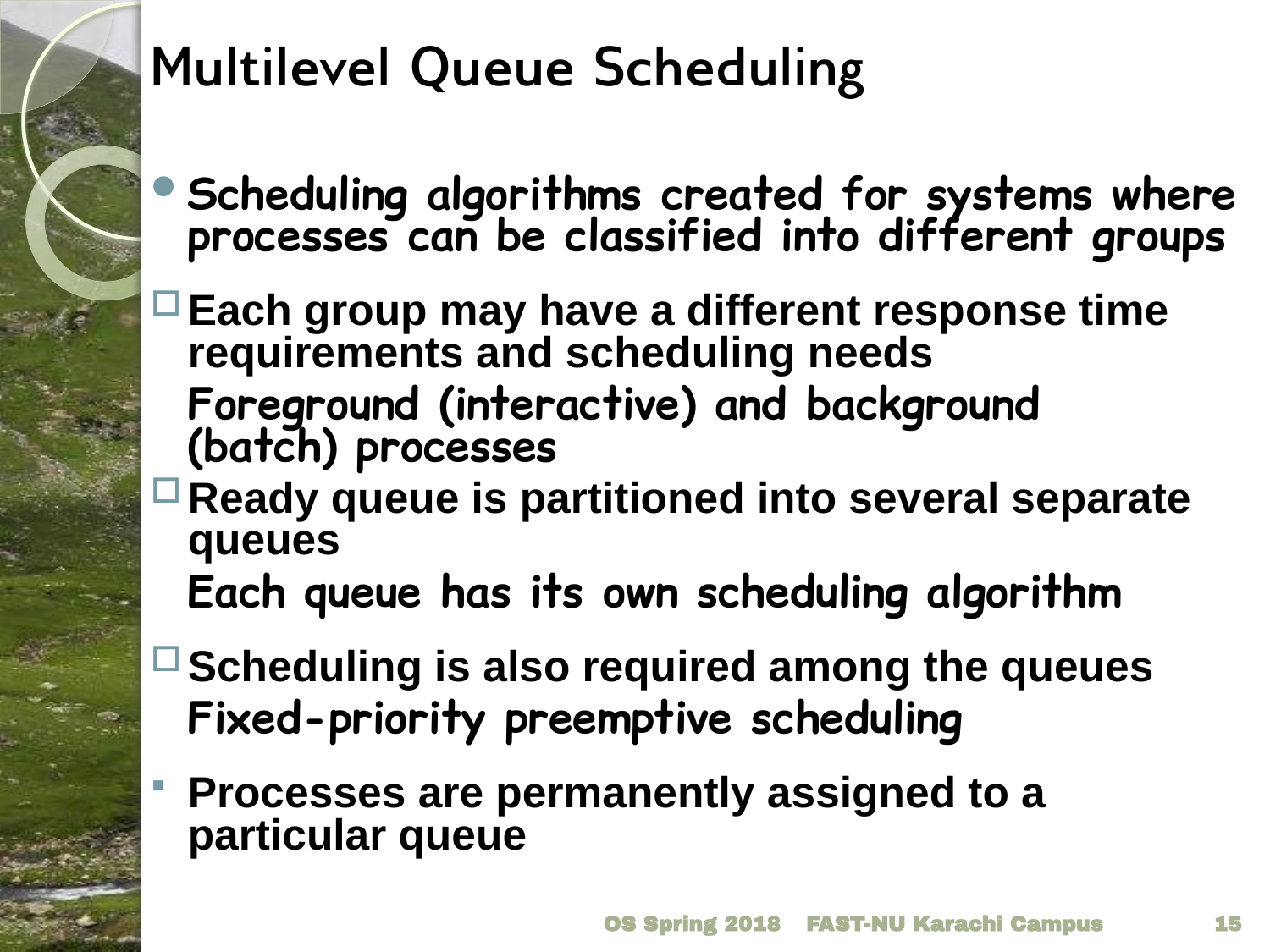

# Multilevel Queue Scheduling
Scheduling algorithms created for systems where processes can be classified into different groups

Each group may have a different response time requirements and scheduling needs
		Foreground (interactive) and background 	(batch) processes
Ready queue is partitioned into several separate queues
		Each queue has its own scheduling algorithm

Scheduling is also required among the queues
		Fixed-priority preemptive scheduling

Processes are permanently assigned to a particular queue
OS Spring 2018
FAST-NU Karachi Campus
15